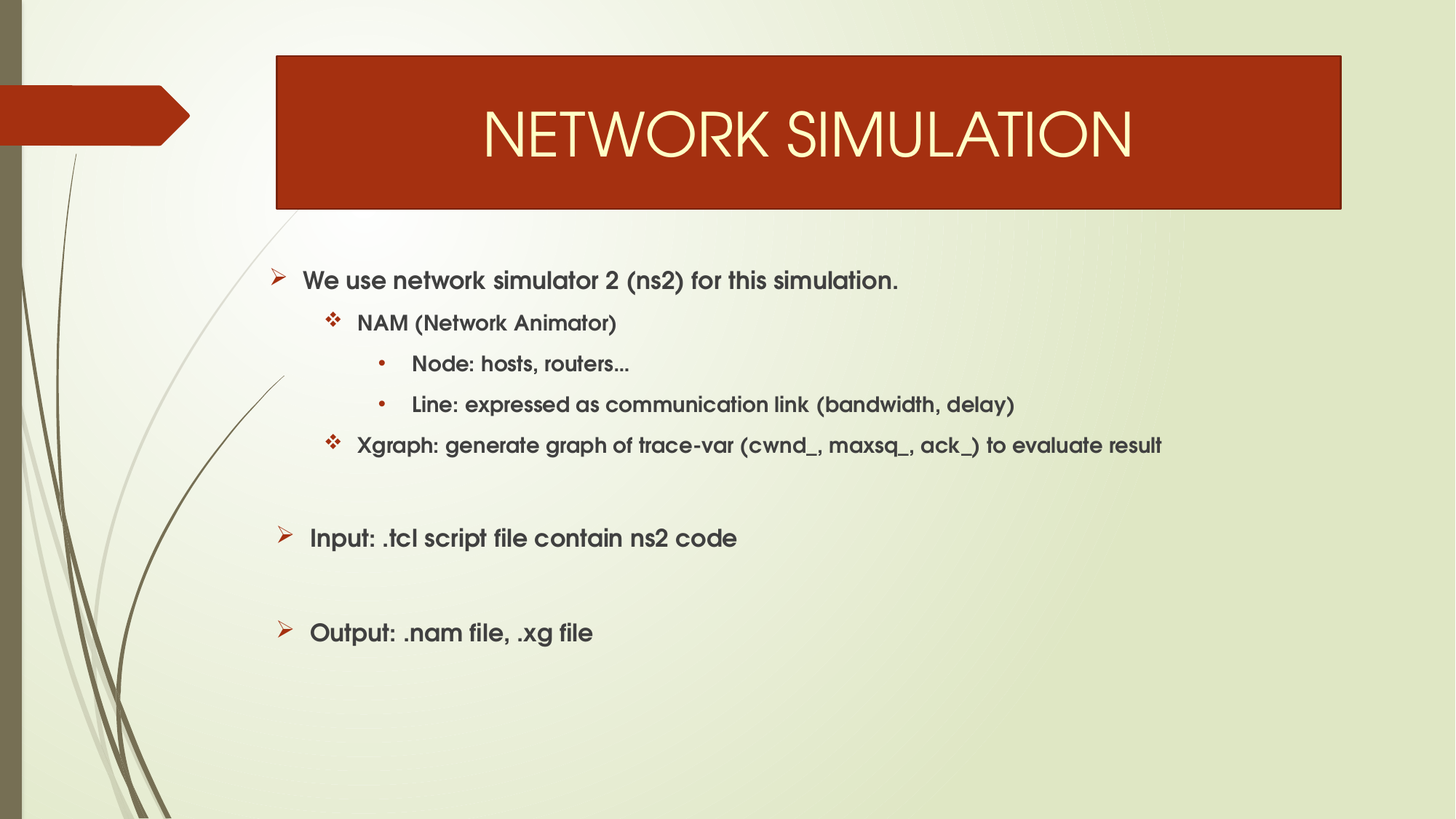

# NETWORK SIMULATION
We use network simulator 2 (ns2) for this simulation.
NAM (Network Animator)
Node: hosts, routers…
Line: expressed as communication link (bandwidth, delay)
Xgraph: generate graph of trace-var (cwnd_, maxsq_, ack_) to evaluate result

Input: .tcl script file contain ns2 code

Output: .nam file, .xg file